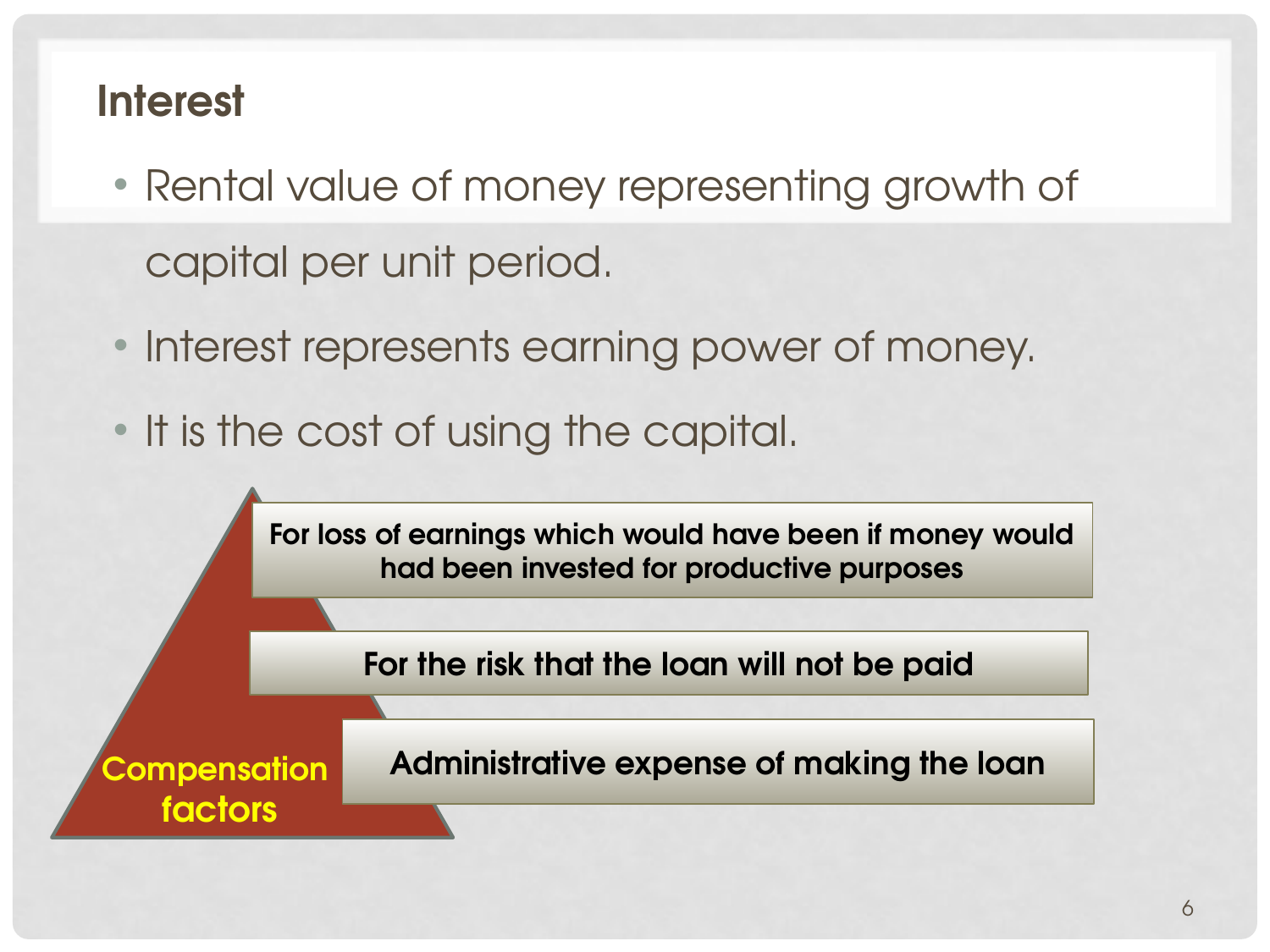

Interest
Rental value of money representing growth of capital per unit period.
Interest represents earning power of money.
It is the cost of using the capital.

Compensation
 factors
For loss of earnings which would have been if money would had been invested for productive purposes
For the risk that the loan will not be paid
Administrative expense of making the loan
6